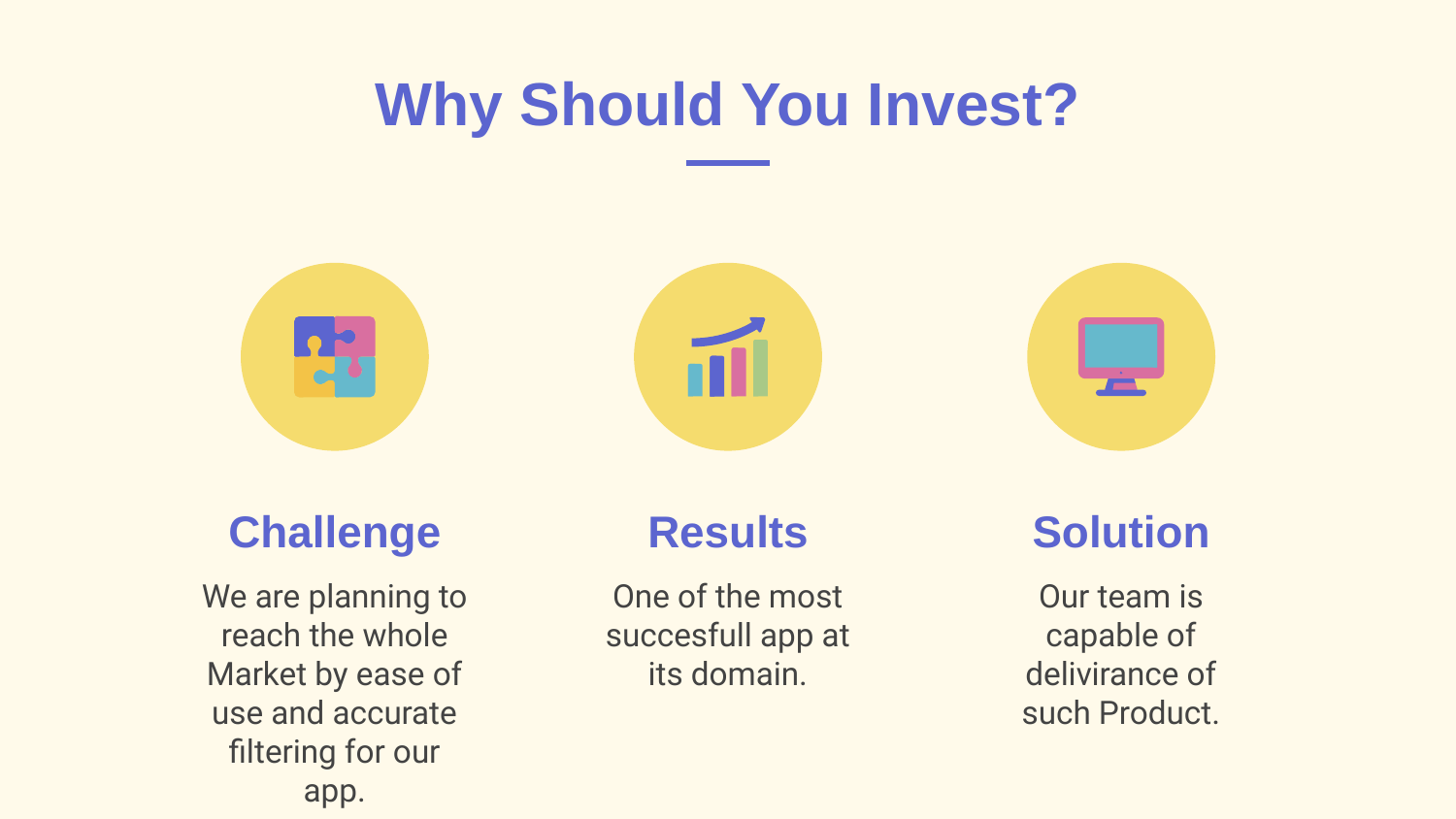

Why Should You Invest?

# Challenge
Results
Solution
We are planning to reach the whole Market by ease of use and accurate filtering for our app.
One of the most succesfull app at its domain.
Our team is capable of delivirance of such Product.